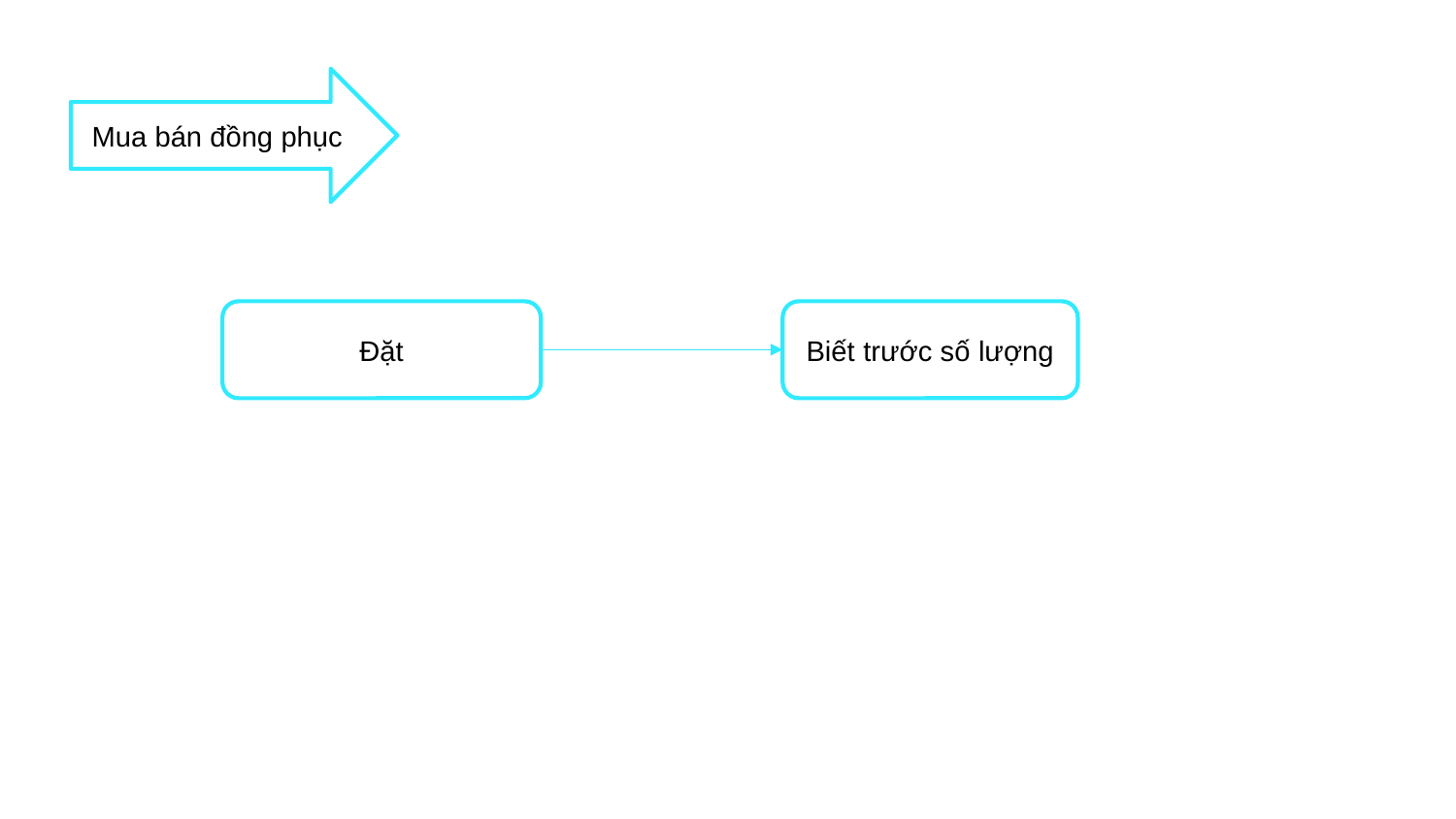

Mua bán đồng phục
Đặt
Biết trước số lượng